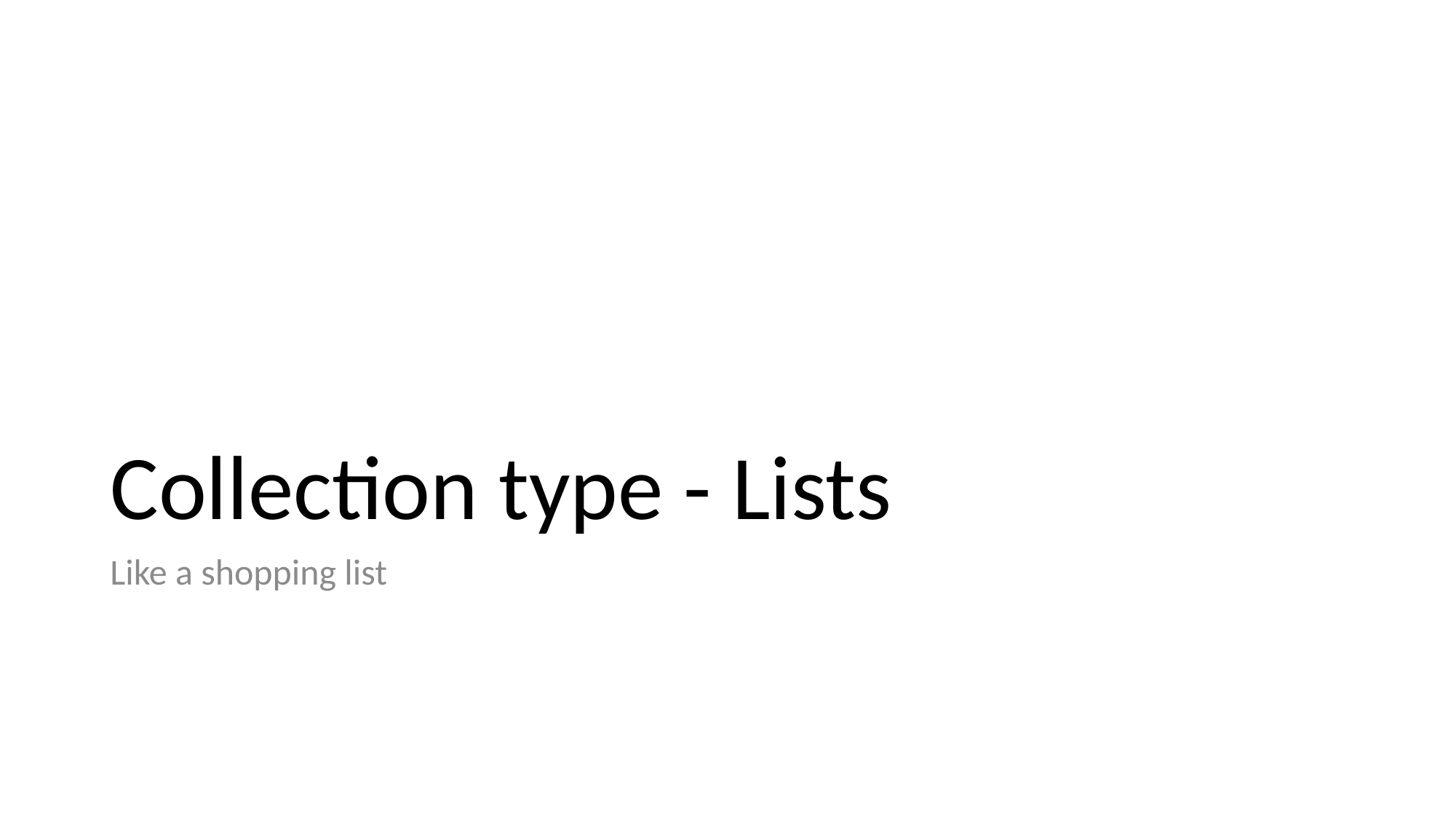

# Collection type - Lists
Like a shopping list